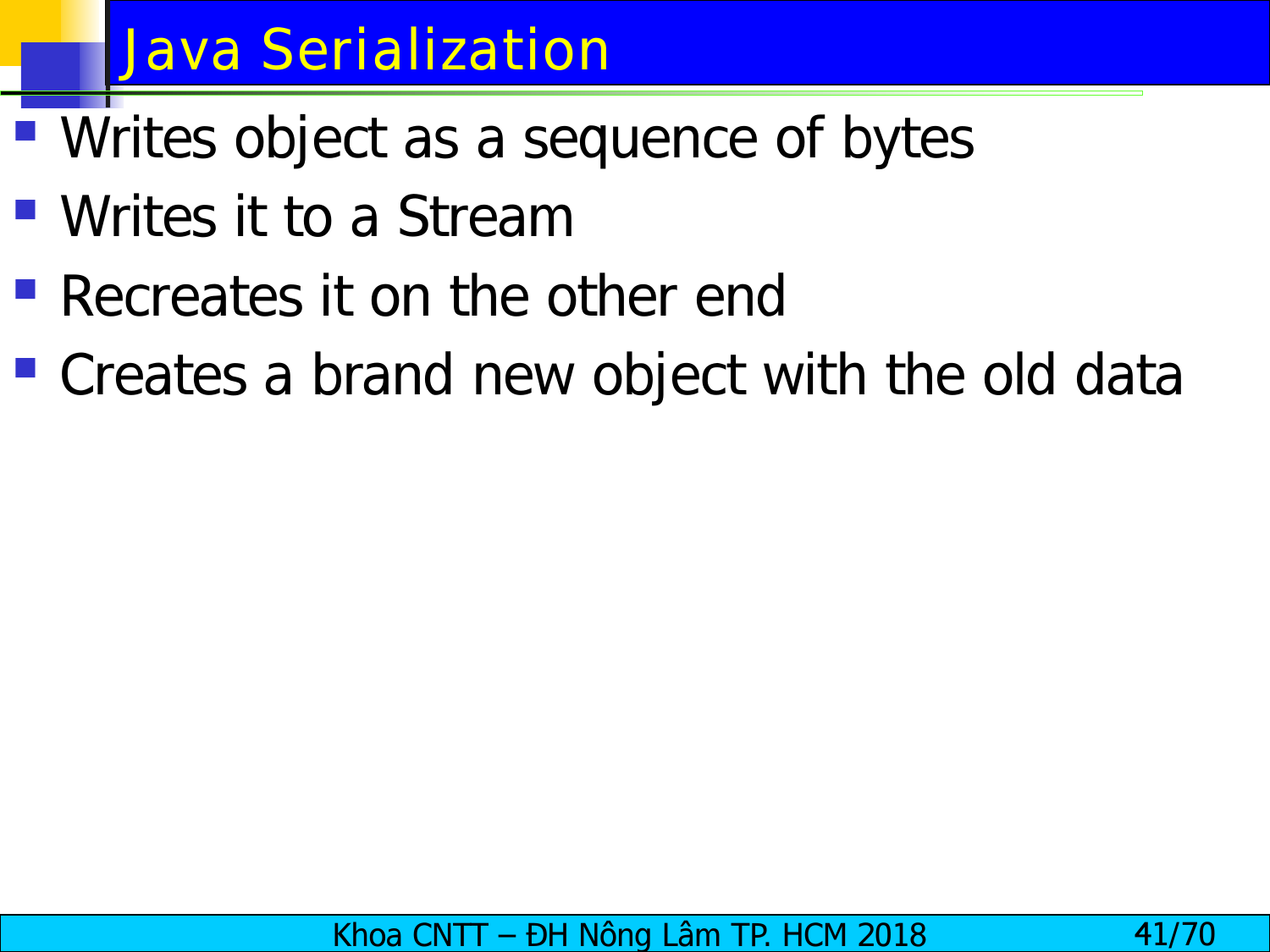

# Java Serialization
Writes object as a sequence of bytes
Writes it to a Stream
Recreates it on the other end
Creates a brand new object with the old data